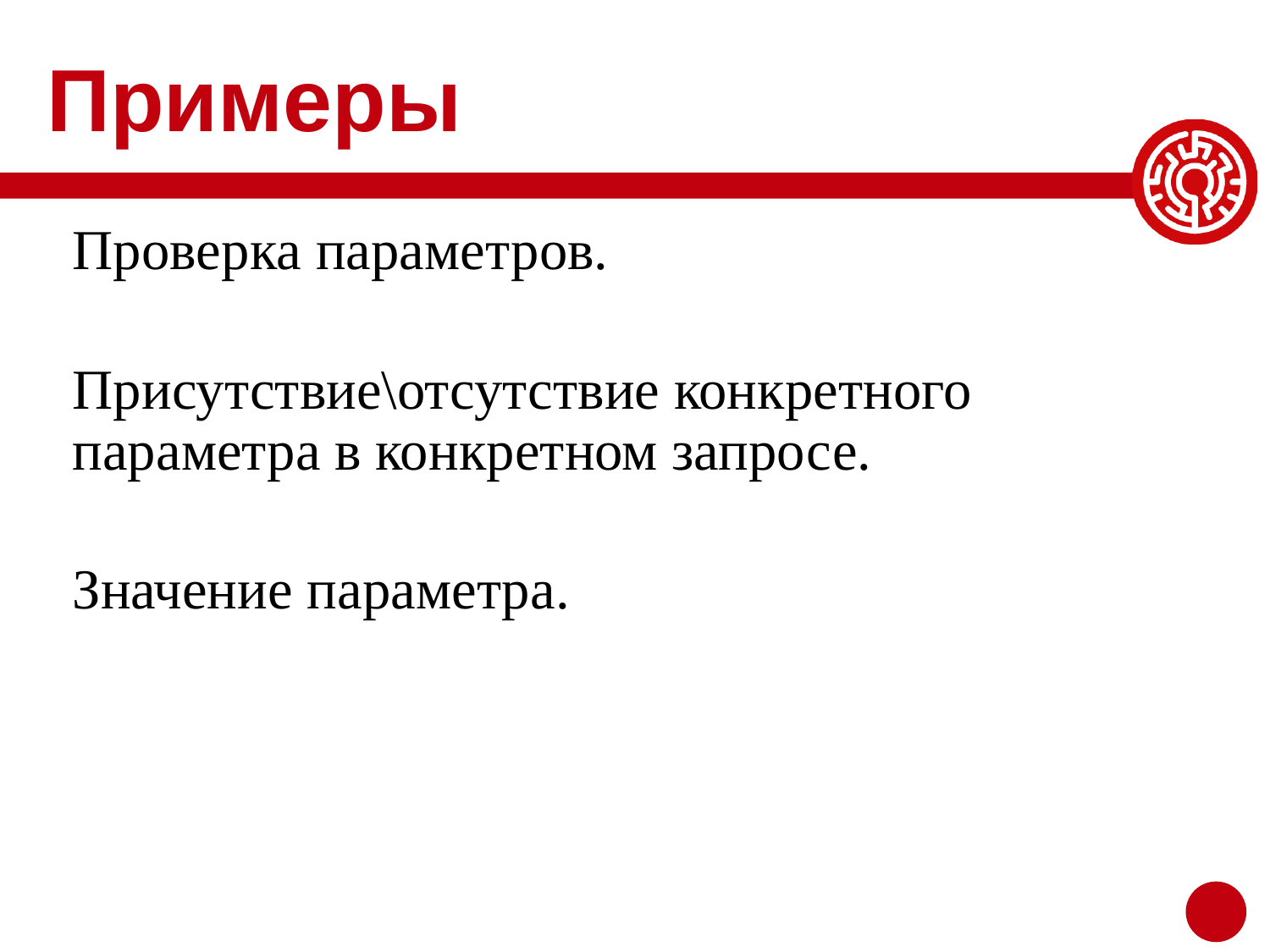

# Примеры
Проверка параметров.

Присутствие\отсутствие конкретного параметра в конкретном запросе.

Значение параметра.
38